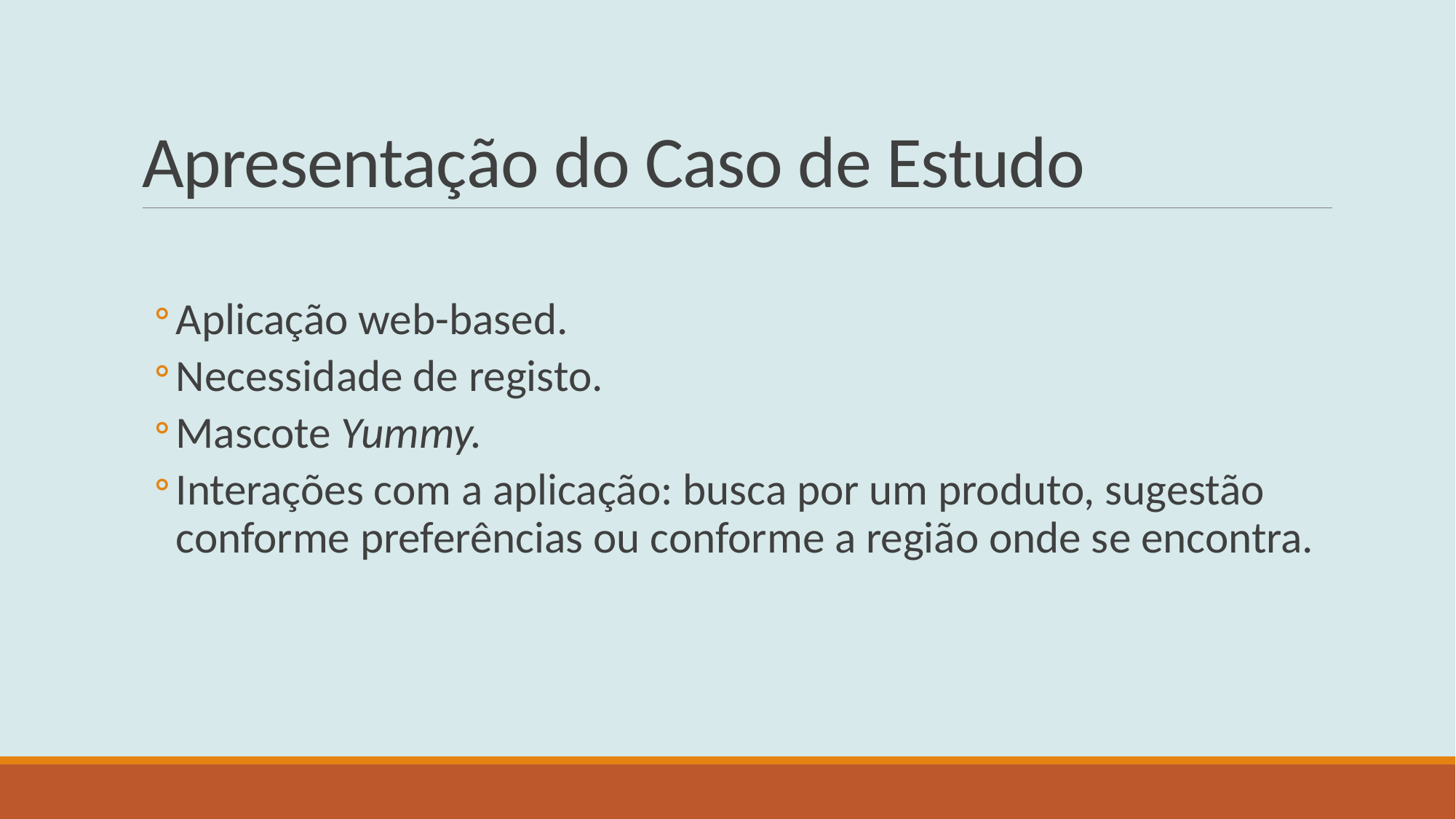

# Apresentação do Caso de Estudo

Aplicação web-based.
Necessidade de registo.
Mascote Yummy.
Interações com a aplicação: busca por um produto, sugestão conforme preferências ou conforme a região onde se encontra.